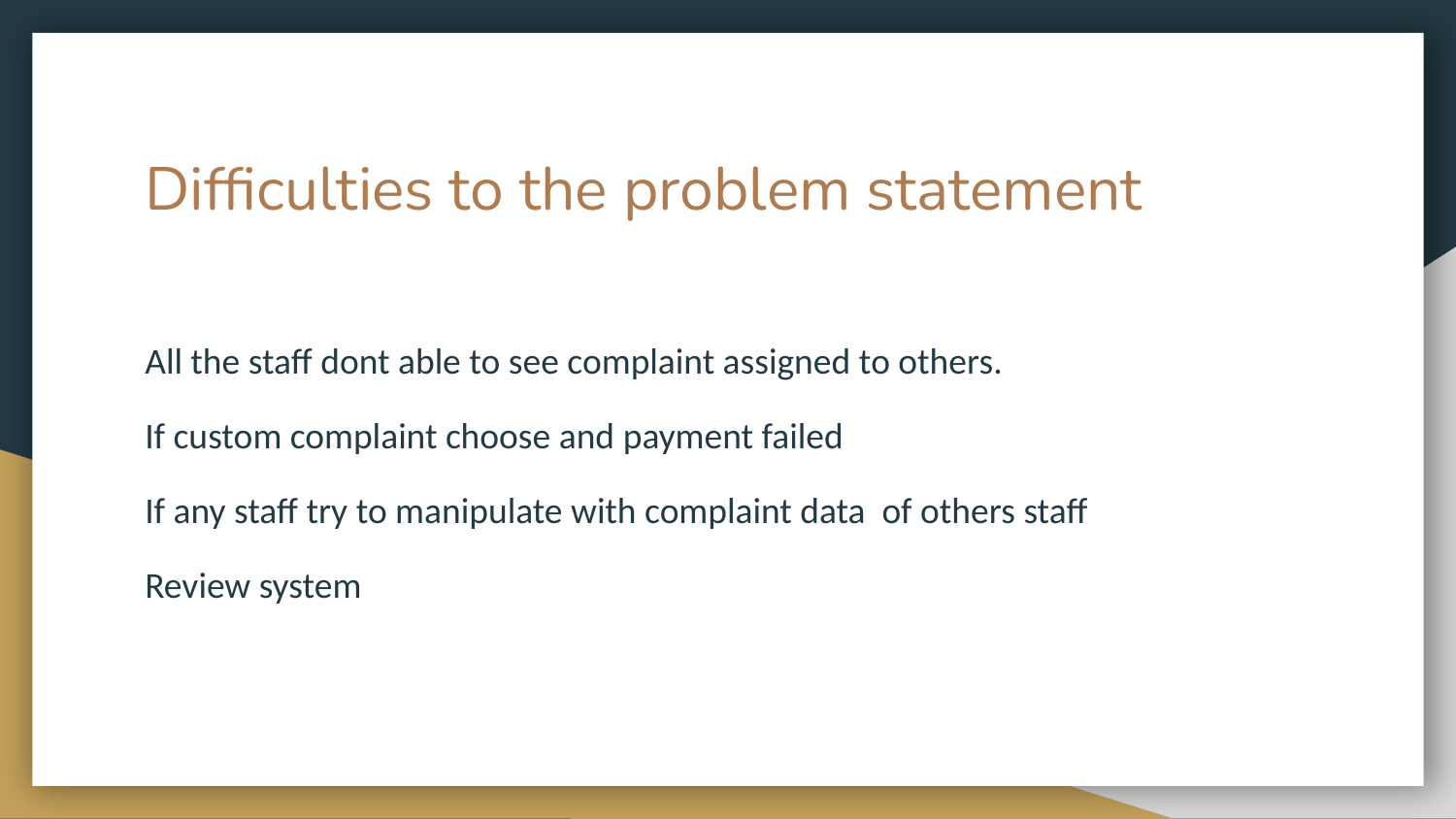

# Difficulties to the problem statement
All the staff dont able to see complaint assigned to others.
If custom complaint choose and payment failed
If any staff try to manipulate with complaint data  of others staff
Review system